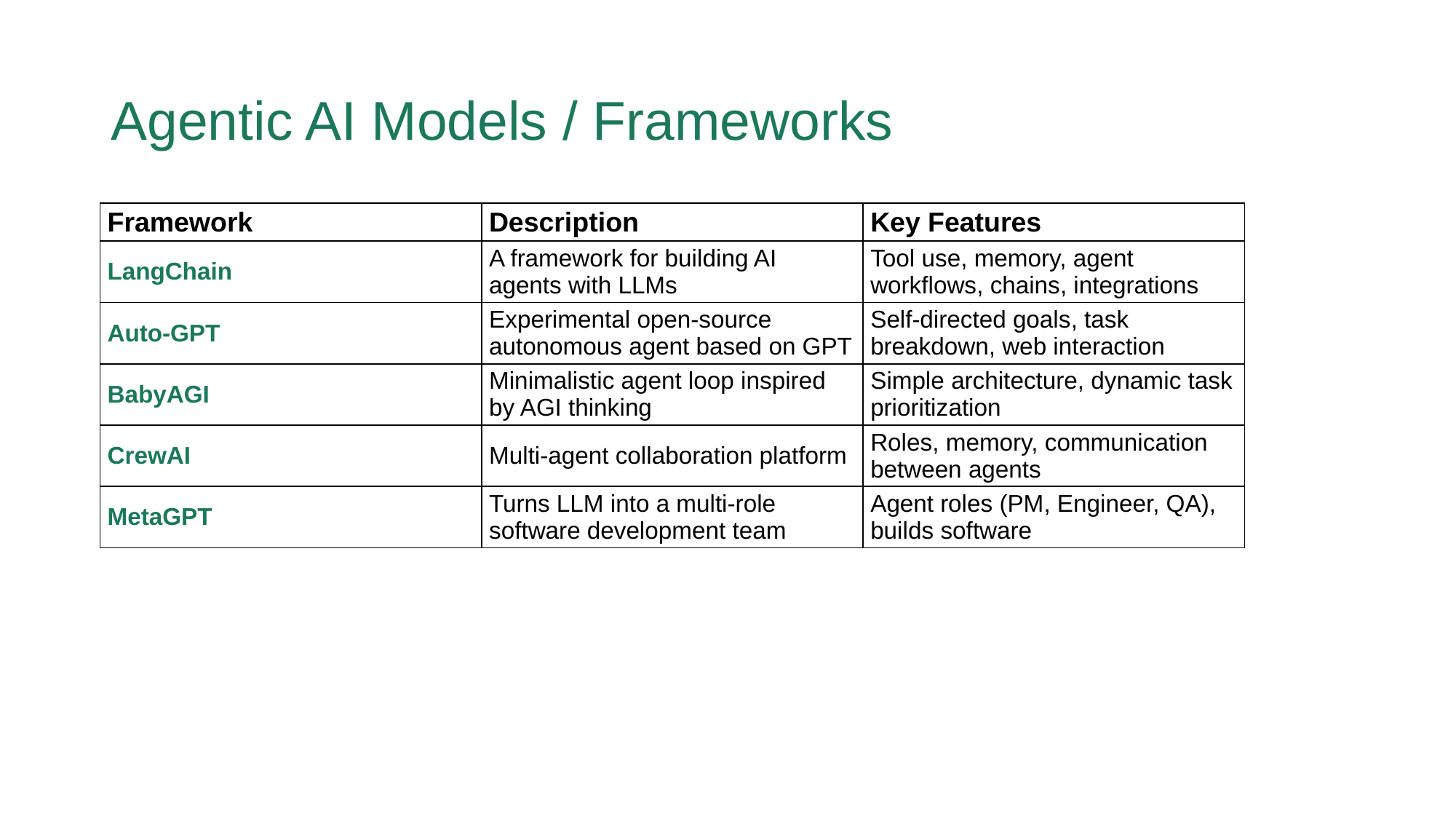

# Agentic AI Models / Frameworks
| Framework | Description | Key Features |
| --- | --- | --- |
| LangChain | A framework for building AI agents with LLMs | Tool use, memory, agent workflows, chains, integrations |
| Auto-GPT | Experimental open-source autonomous agent based on GPT | Self-directed goals, task breakdown, web interaction |
| BabyAGI | Minimalistic agent loop inspired by AGI thinking | Simple architecture, dynamic task prioritization |
| CrewAI | Multi-agent collaboration platform | Roles, memory, communication between agents |
| MetaGPT | Turns LLM into a multi-role software development team | Agent roles (PM, Engineer, QA), builds software |